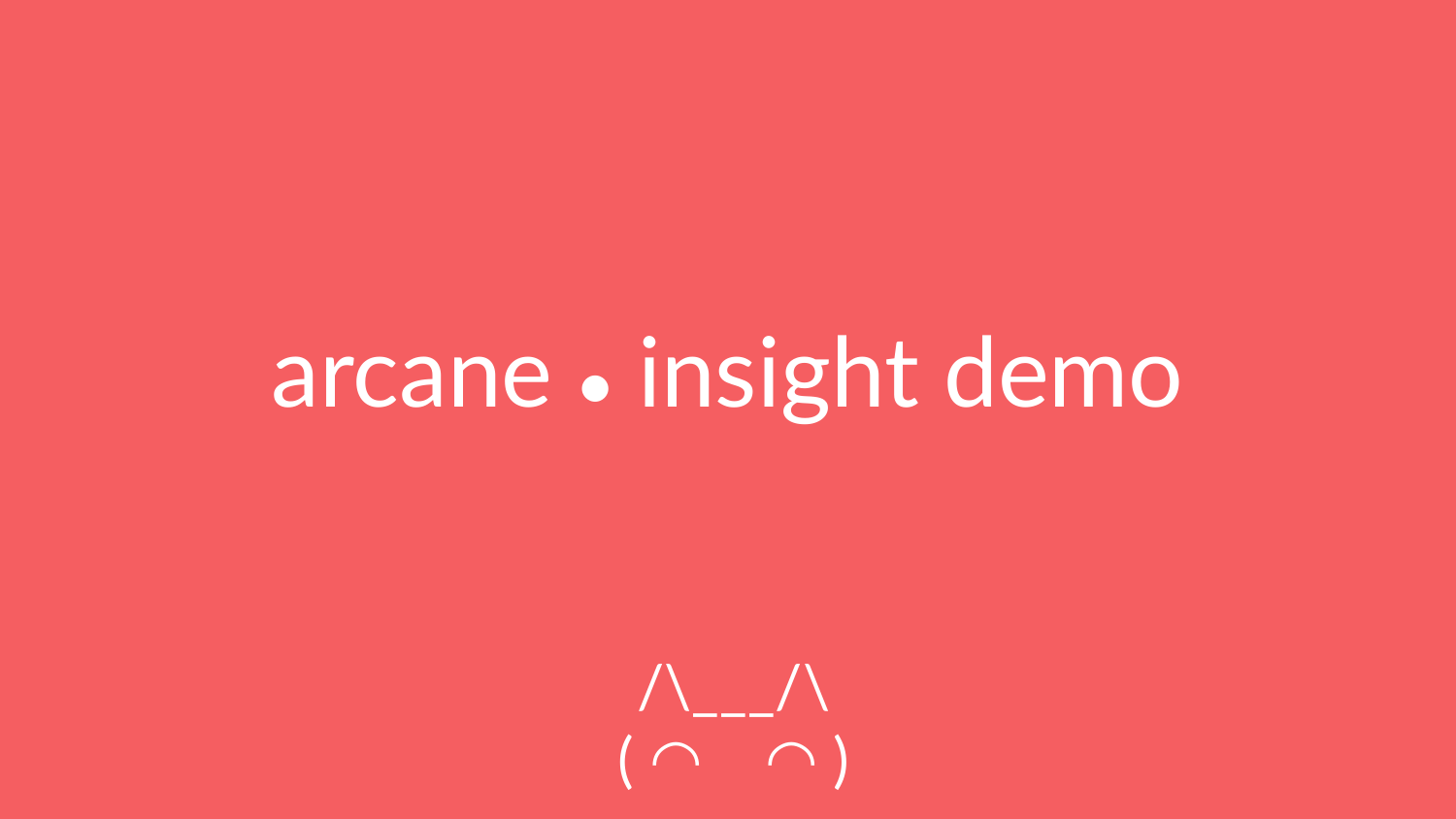

# arcane • insight demo
/\___/\
( ◠    ◠ )